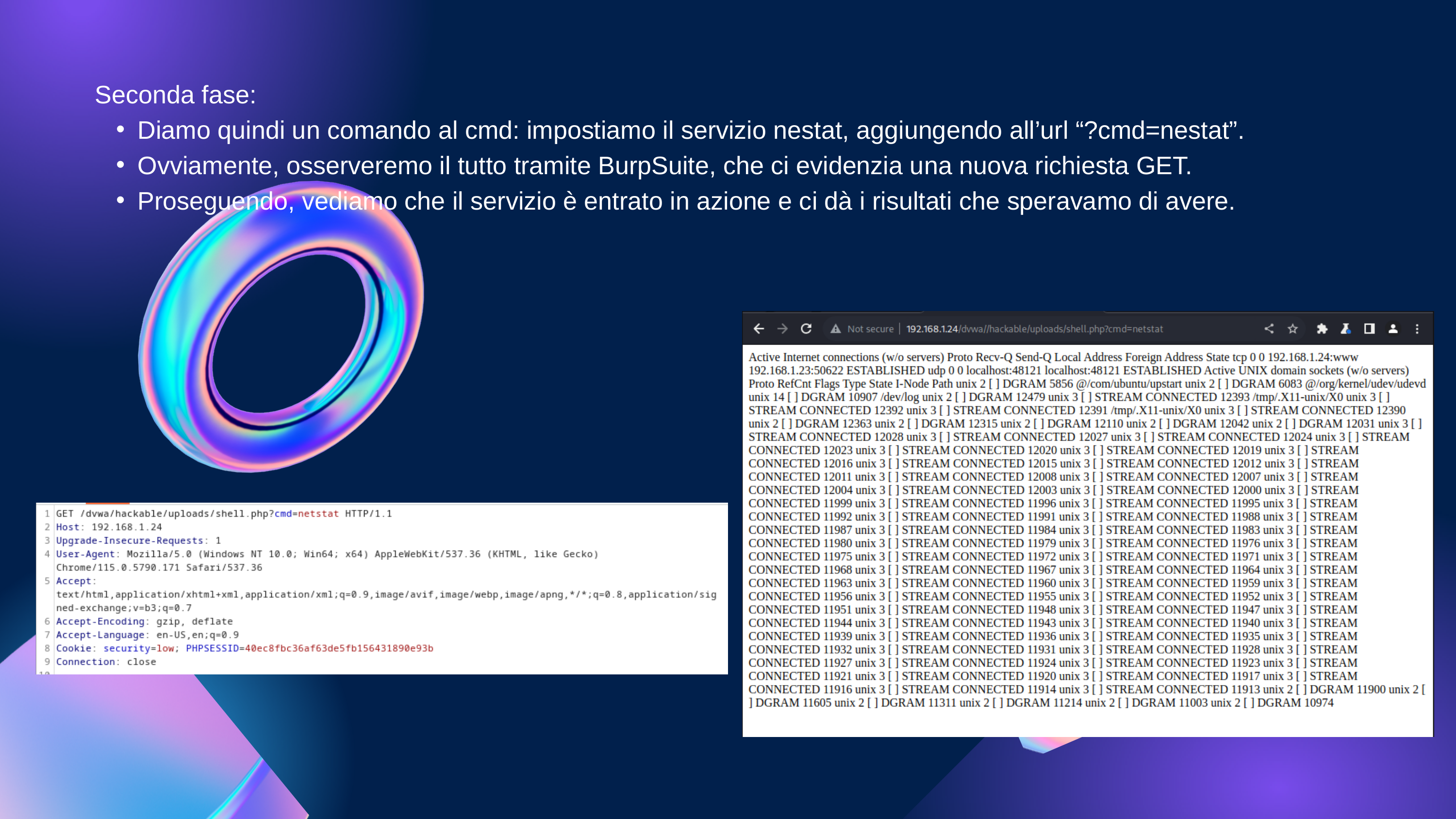

Seconda fase:
Diamo quindi un comando al cmd: impostiamo il servizio nestat, aggiungendo all’url “?cmd=nestat”.
Ovviamente, osserveremo il tutto tramite BurpSuite, che ci evidenzia una nuova richiesta GET.
Proseguendo, vediamo che il servizio è entrato in azione e ci dà i risultati che speravamo di avere.